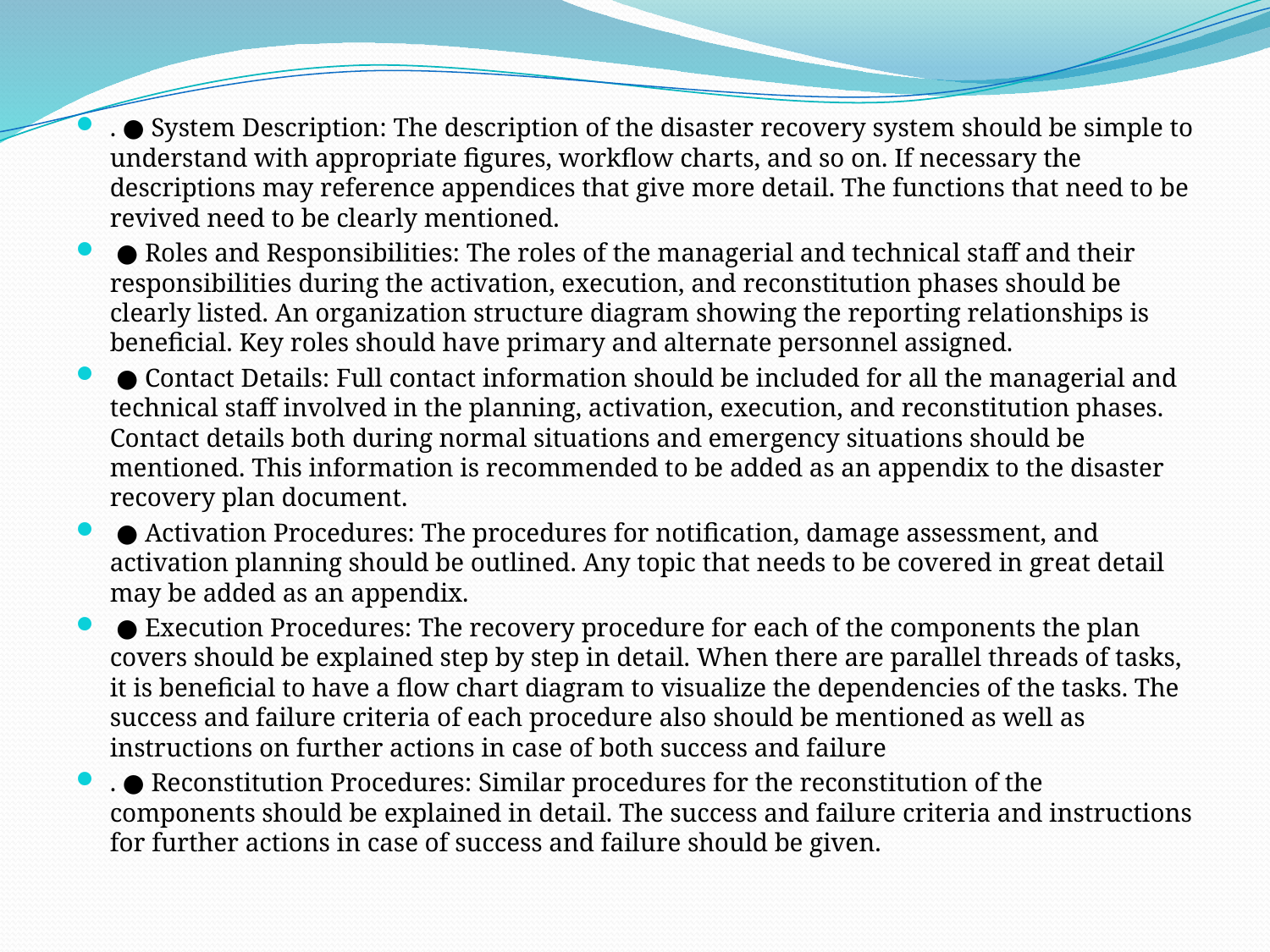

. ● System Description: The description of the disaster recovery system should be simple to understand with appropriate figures, workflow charts, and so on. If necessary the descriptions may reference appendices that give more detail. The functions that need to be revived need to be clearly mentioned.
 ● Roles and Responsibilities: The roles of the managerial and technical staff and their responsibilities during the activation, execution, and reconstitution phases should be clearly listed. An organization structure diagram showing the reporting relationships is beneficial. Key roles should have primary and alternate personnel assigned.
 ● Contact Details: Full contact information should be included for all the managerial and technical staff involved in the planning, activation, execution, and reconstitution phases. Contact details both during normal situations and emergency situations should be mentioned. This information is recommended to be added as an appendix to the disaster recovery plan document.
 ● Activation Procedures: The procedures for notification, damage assessment, and activation planning should be outlined. Any topic that needs to be covered in great detail may be added as an appendix.
 ● Execution Procedures: The recovery procedure for each of the components the plan covers should be explained step by step in detail. When there are parallel threads of tasks, it is beneficial to have a flow chart diagram to visualize the dependencies of the tasks. The success and failure criteria of each procedure also should be mentioned as well as instructions on further actions in case of both success and failure
. ● Reconstitution Procedures: Similar procedures for the reconstitution of the components should be explained in detail. The success and failure criteria and instructions for further actions in case of success and failure should be given.